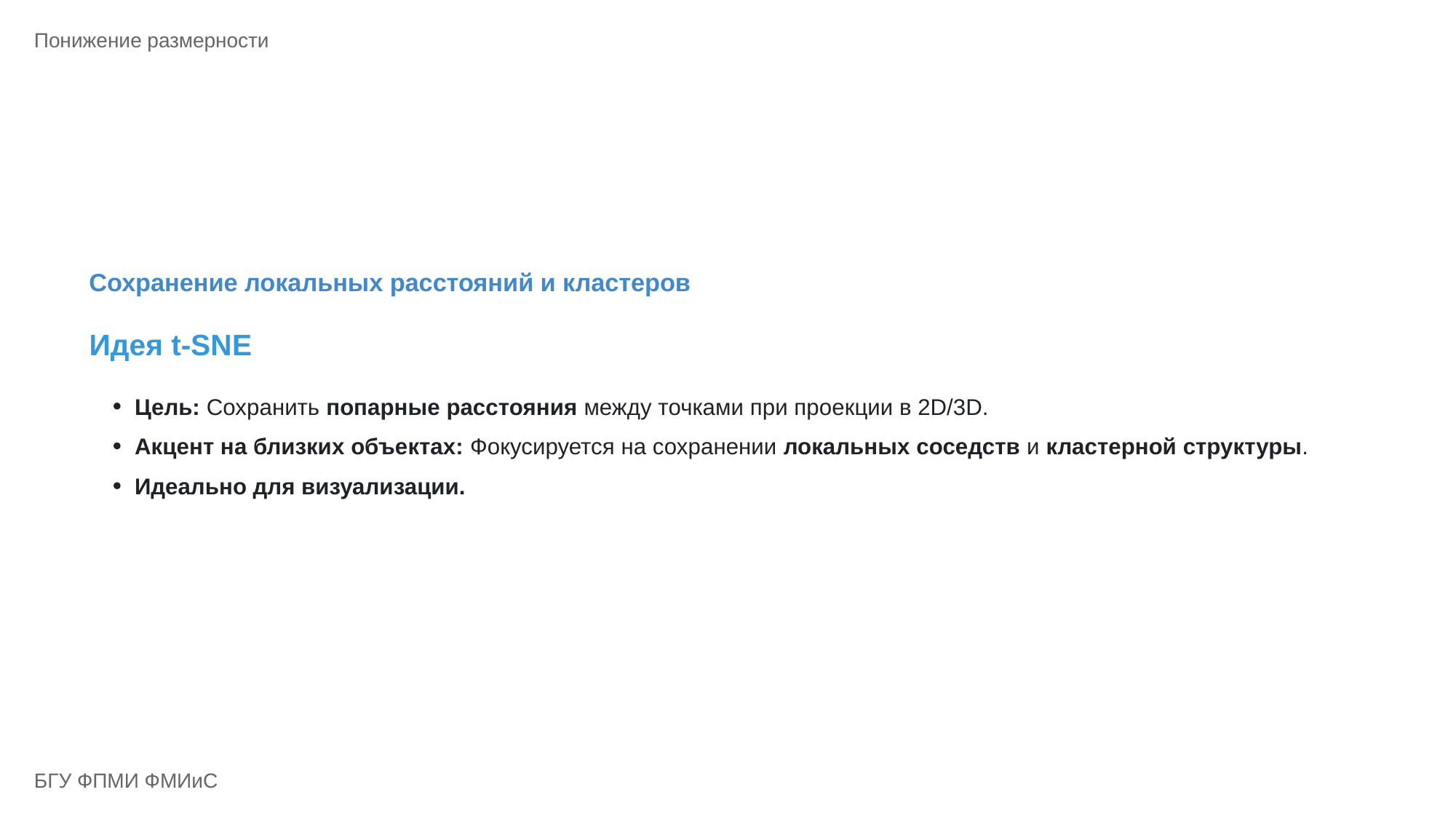

Понижение размерности
Сохранение локальных расстояний и кластеров
Идея t-SNE
Цель: Сохранить попарные расстояния между точками при проекции в 2D/3D.

Акцент на близких объектах: Фокусируется на сохранении локальных соседств и кластерной структуры.

Идеально для визуализации.

БГУ ФПМИ ФМИиС